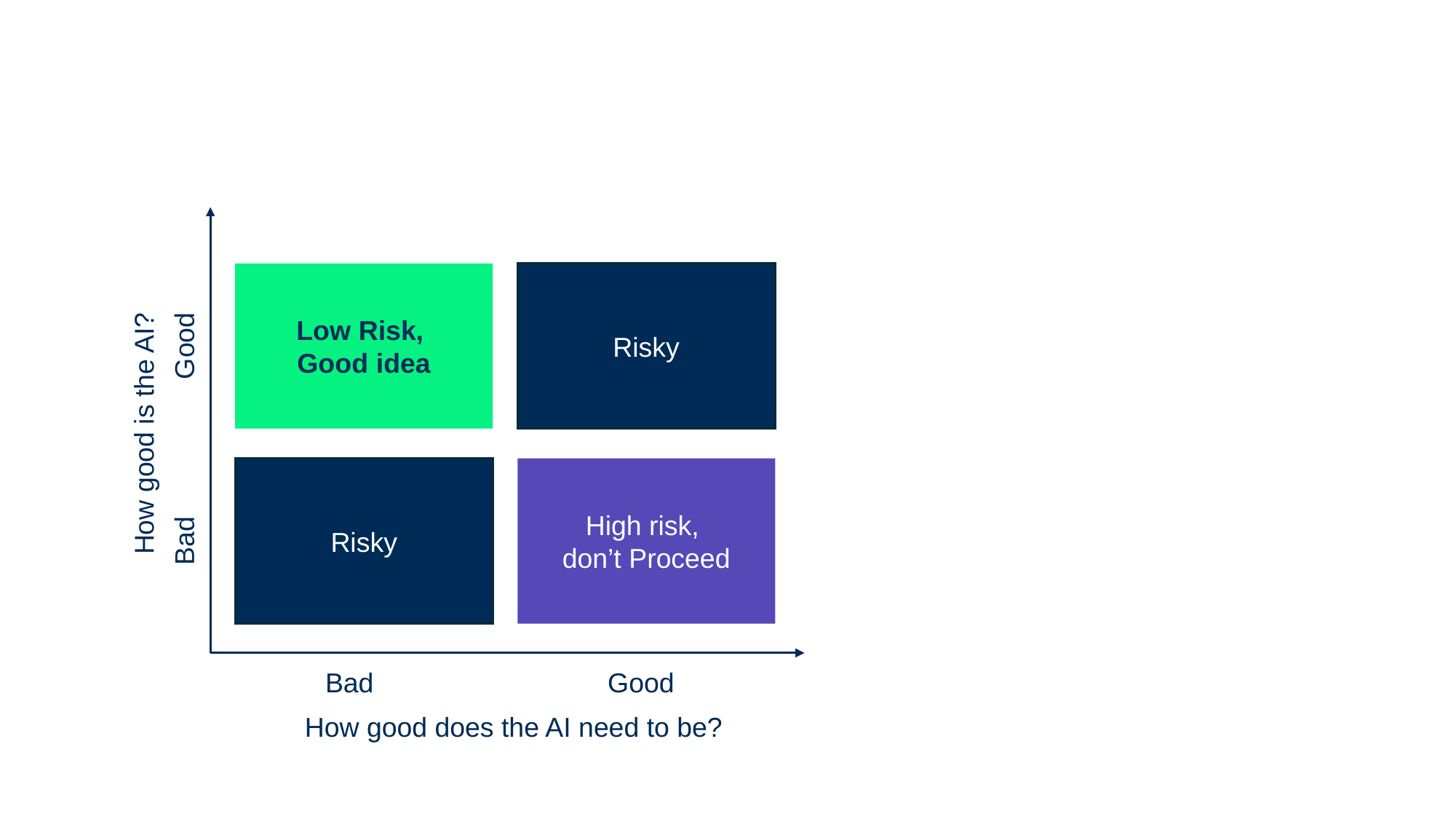

Low Risk,
Good idea
Risky
Good
How good is the AI?
Risky
High risk,
don’t Proceed
Bad
Bad
Good
How good does the AI need to be?